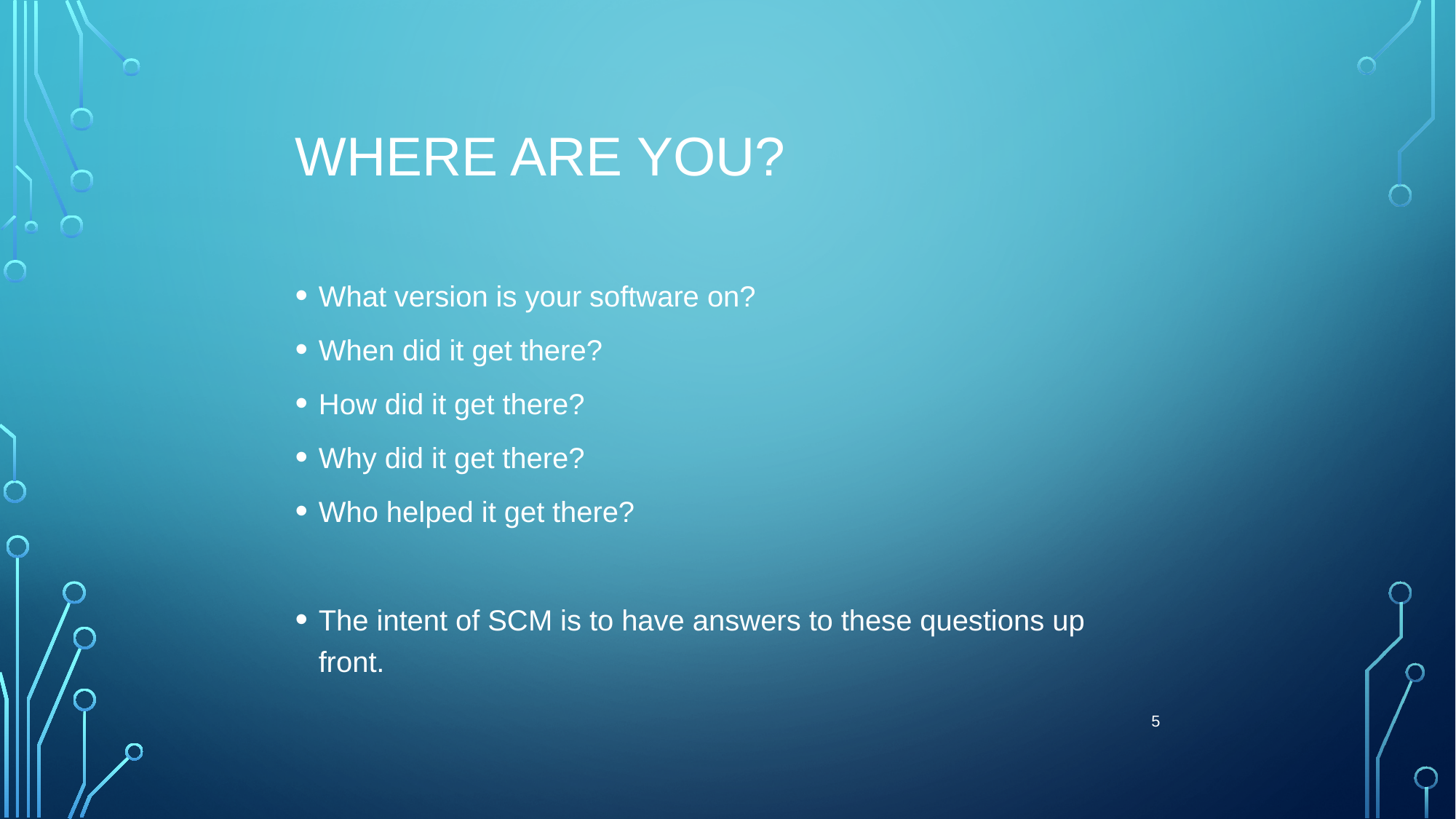

# Where are you?
What version is your software on?
When did it get there?
How did it get there?
Why did it get there?
Who helped it get there?

The intent of SCM is to have answers to these questions up front.
5